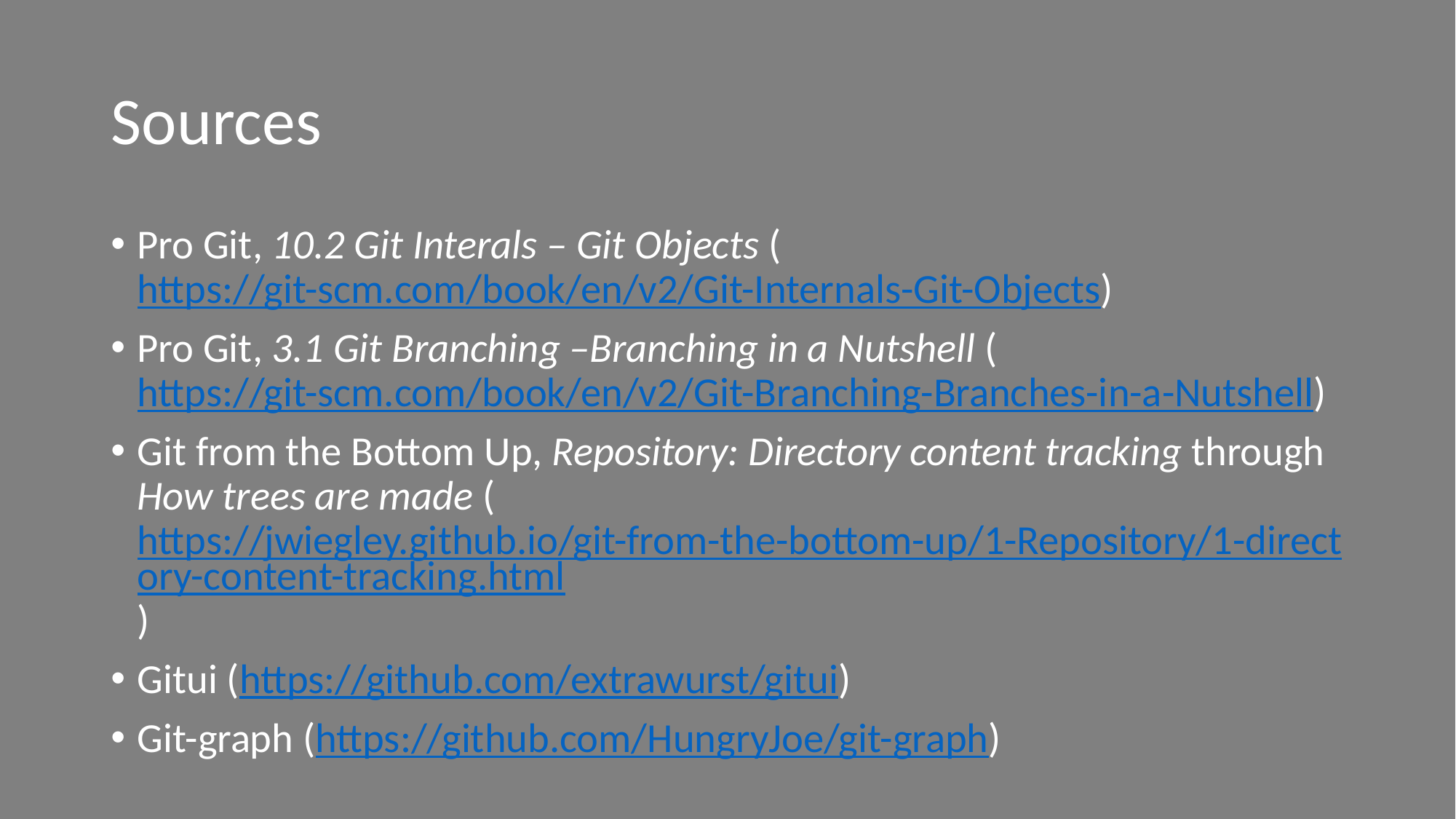

# Sources
Pro Git, 10.2 Git Interals – Git Objects (https://git-scm.com/book/en/v2/Git-Internals-Git-Objects)
Pro Git, 3.1 Git Branching –Branching in a Nutshell (https://git-scm.com/book/en/v2/Git-Branching-Branches-in-a-Nutshell)
Git from the Bottom Up, Repository: Directory content tracking through How trees are made (https://jwiegley.github.io/git-from-the-bottom-up/1-Repository/1-directory-content-tracking.html)
Gitui (https://github.com/extrawurst/gitui)
Git-graph (https://github.com/HungryJoe/git-graph)